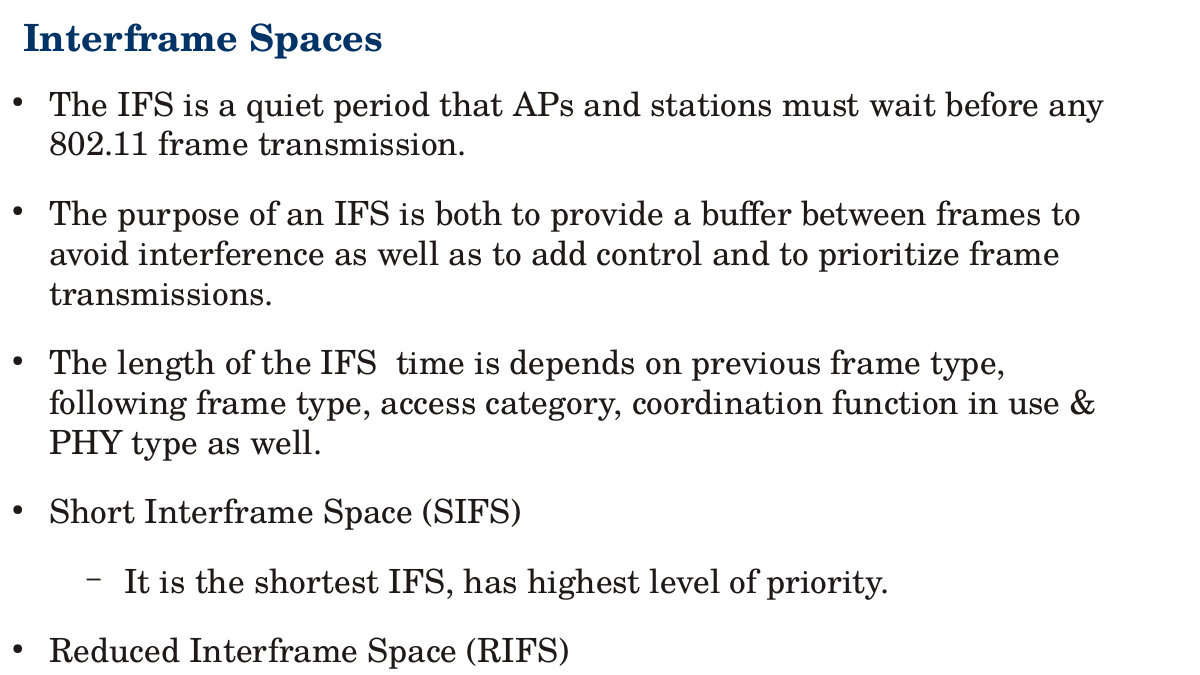

Interframe Spaces
The IFS is a quiet period that APs and stations must wait before any 802.11 frame transmission.
The purpose of an IFS is both to provide a buffer between frames to avoid interference as well as to add control and to prioritize frame transmissions.
The length of the IFS  time is depends on previous frame type, following frame type, access category, coordination function in use & PHY type as well.
Short Interframe Space (SIFS)
It is the shortest IFS, has highest level of priority.
Reduced Interframe Space (RIFS)
RIFS were introduced with 802.11n to improve efficiency for transmissions to the same receiver in which a SIFS-separated response is not required, such as a transmission burst (CFB-Contention Free Burst).